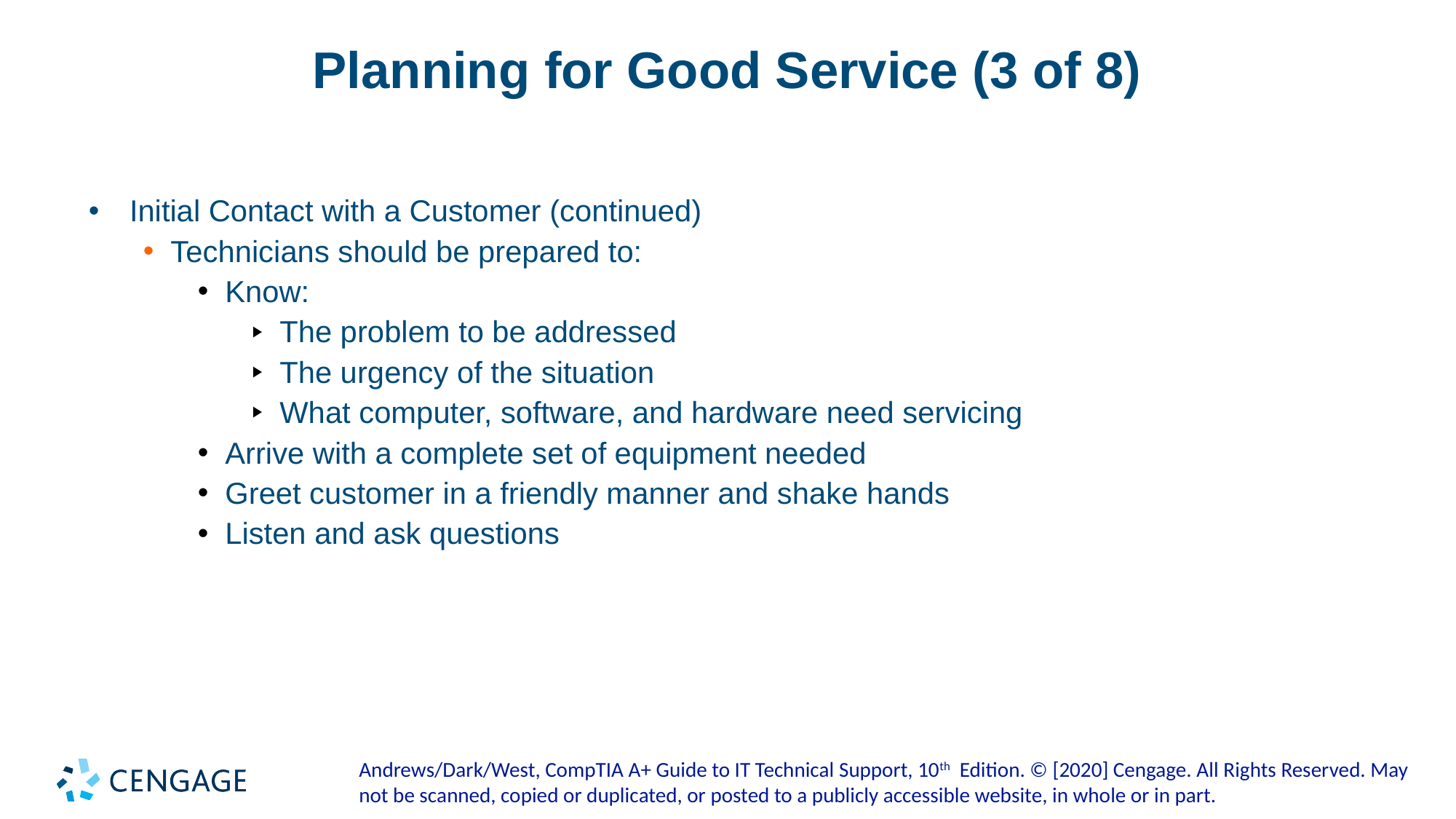

# Planning for Good Service (3 of 8)
Initial Contact with a Customer (continued)
Technicians should be prepared to:
Know:
The problem to be addressed
The urgency of the situation
What computer, software, and hardware need servicing
Arrive with a complete set of equipment needed
Greet customer in a friendly manner and shake hands
Listen and ask questions